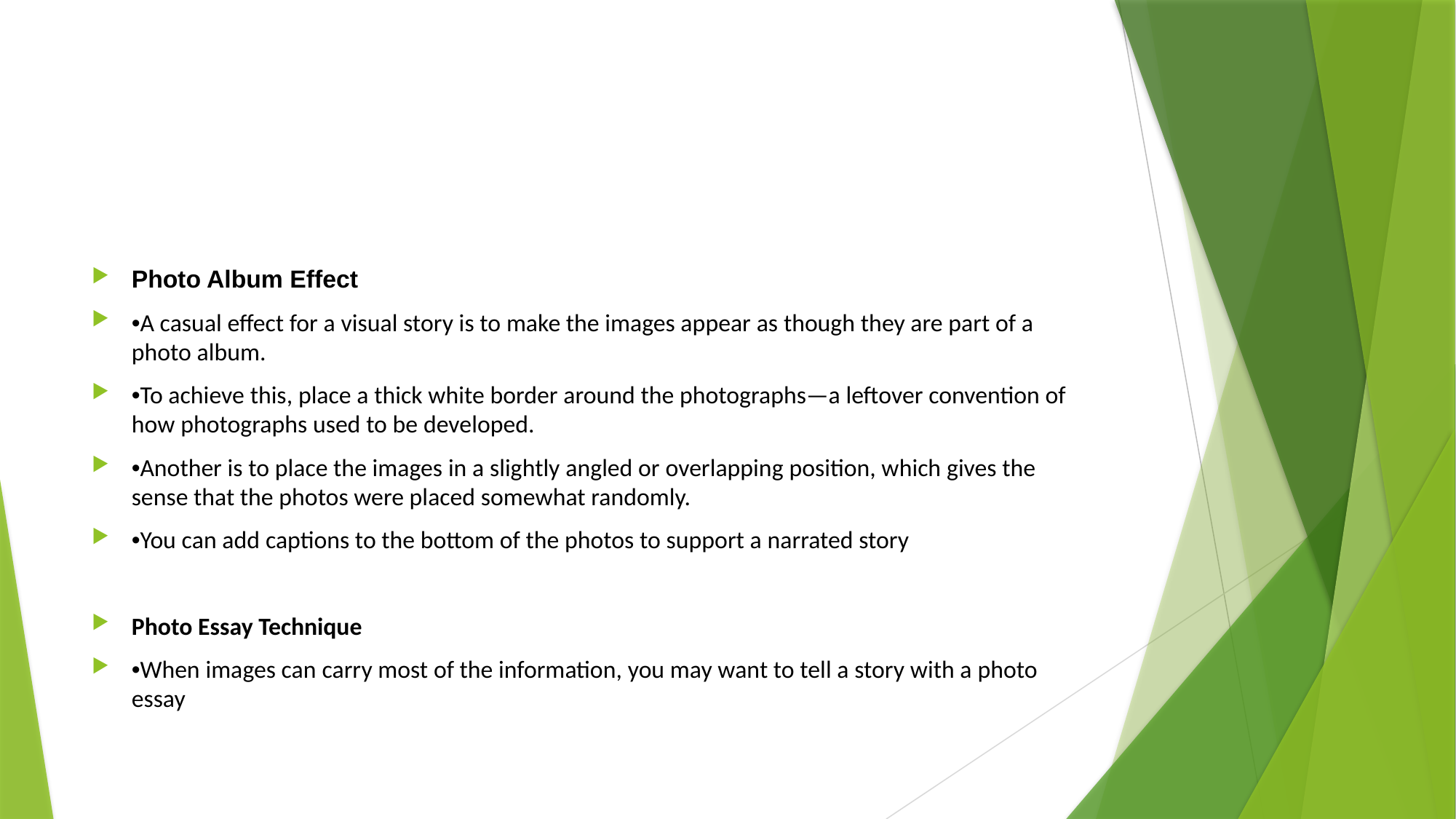

#

Photo Album Effect
•A casual effect for a visual story is to make the images appear as though they are part of a photo album.
•To achieve this, place a thick white border around the photographs—a leftover convention of how photographs used to be developed.
•Another is to place the images in a slightly angled or overlapping position, which gives the sense that the photos were placed somewhat randomly.
•You can add captions to the bottom of the photos to support a narrated story

Photo Essay Technique
•When images can carry most of the information, you may want to tell a story with a photo essay